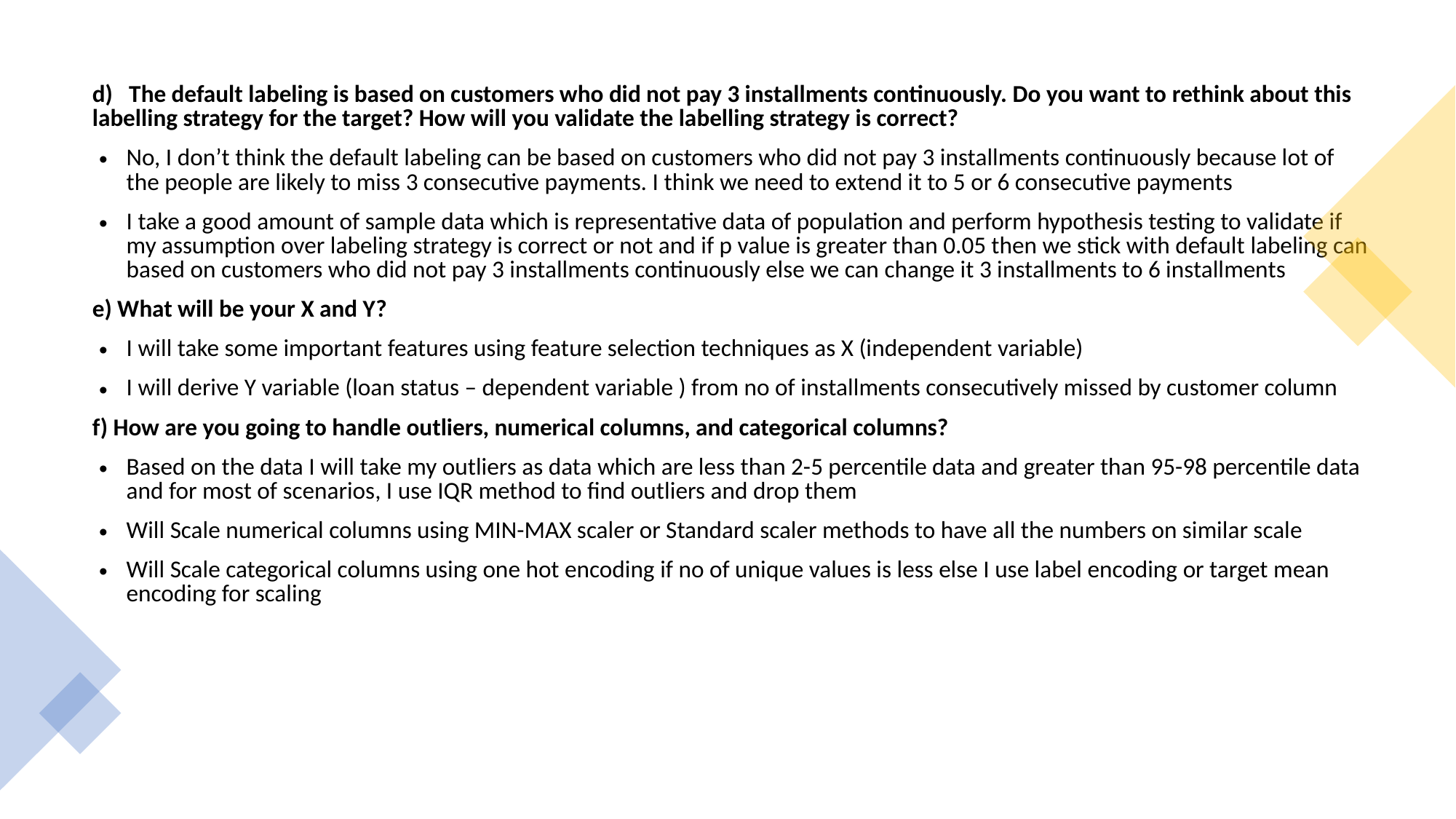

d)   The default labeling is based on customers who did not pay 3 installments continuously. Do you want to rethink about this labelling strategy for the target? How will you validate the labelling strategy is correct?
No, I don’t think the default labeling can be based on customers who did not pay 3 installments continuously because lot of the people are likely to miss 3 consecutive payments. I think we need to extend it to 5 or 6 consecutive payments
I take a good amount of sample data which is representative data of population and perform hypothesis testing to validate if my assumption over labeling strategy is correct or not and if p value is greater than 0.05 then we stick with default labeling can based on customers who did not pay 3 installments continuously else we can change it 3 installments to 6 installments
e) What will be your X and Y?
I will take some important features using feature selection techniques as X (independent variable)
I will derive Y variable (loan status – dependent variable ) from no of installments consecutively missed by customer column
f) How are you going to handle outliers, numerical columns, and categorical columns?
Based on the data I will take my outliers as data which are less than 2-5 percentile data and greater than 95-98 percentile data and for most of scenarios, I use IQR method to find outliers and drop them
Will Scale numerical columns using MIN-MAX scaler or Standard scaler methods to have all the numbers on similar scale
Will Scale categorical columns using one hot encoding if no of unique values is less else I use label encoding or target mean encoding for scaling